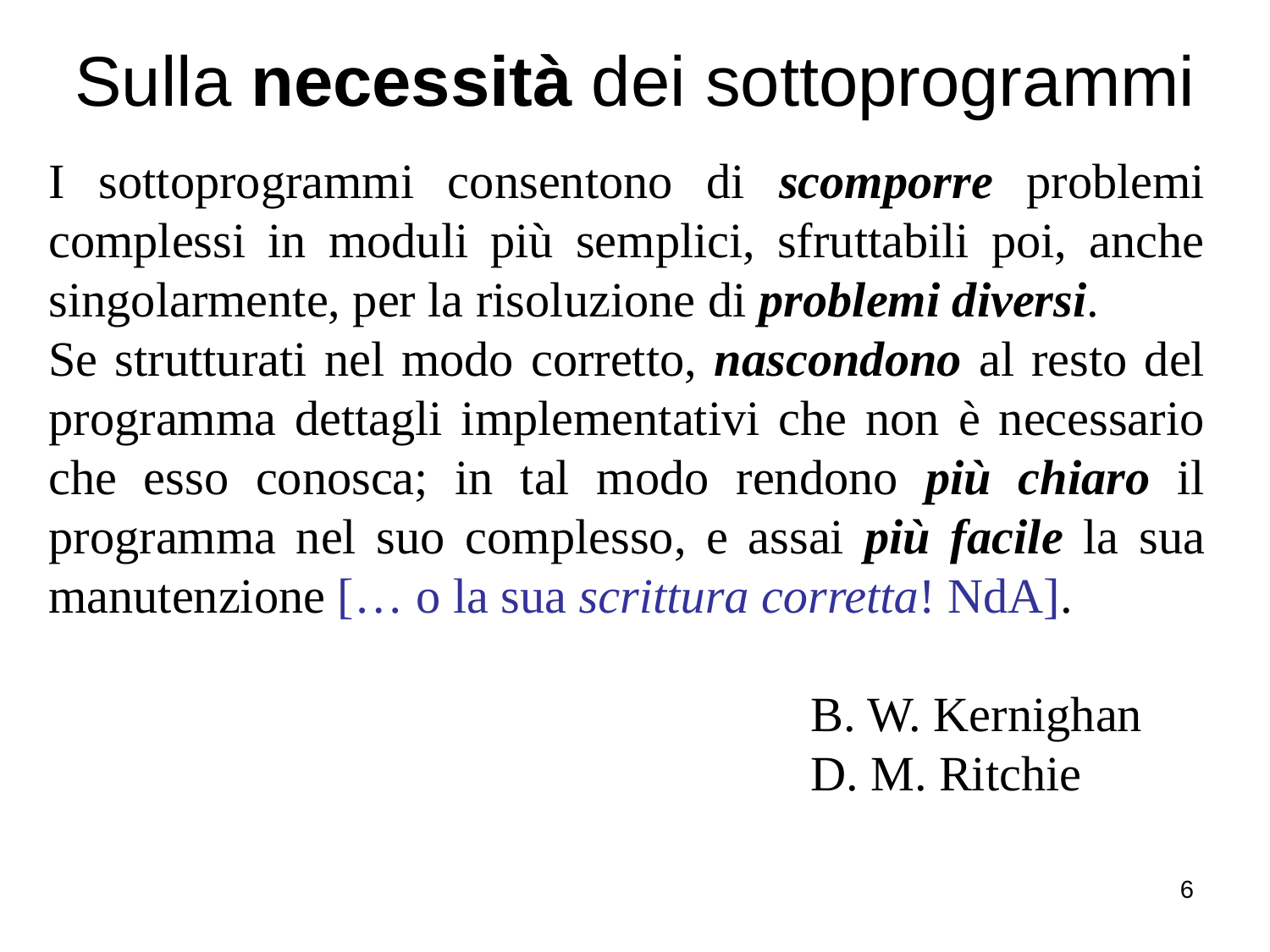

# Sulla necessità dei sottoprogrammi
I sottoprogrammi consentono di scomporre problemi complessi in moduli più semplici, sfruttabili poi, anche singolarmente, per la risoluzione di problemi diversi.
Se strutturati nel modo corretto, nascondono al resto del programma dettagli implementativi che non è necessario che esso conosca; in tal modo rendono più chiaro il programma nel suo complesso, e assai più facile la sua manutenzione [… o la sua scrittura corretta! NdA].

						B. W. Kernighan
						D. M. Ritchie
6